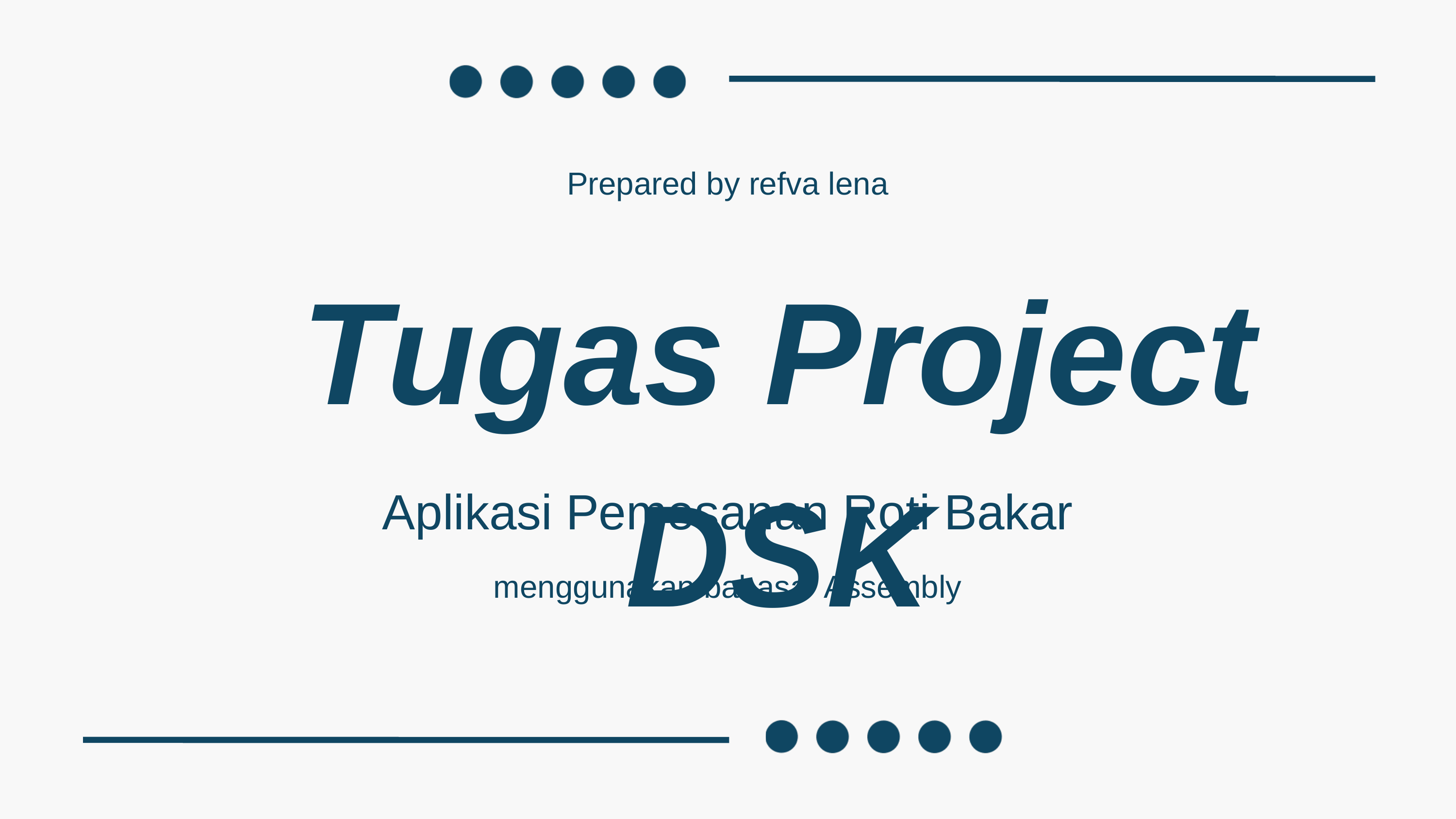

Prepared by refva lena
Tugas Project DSK
Aplikasi Pemesanan Roti Bakar
menggunakan bahasa  Assembly